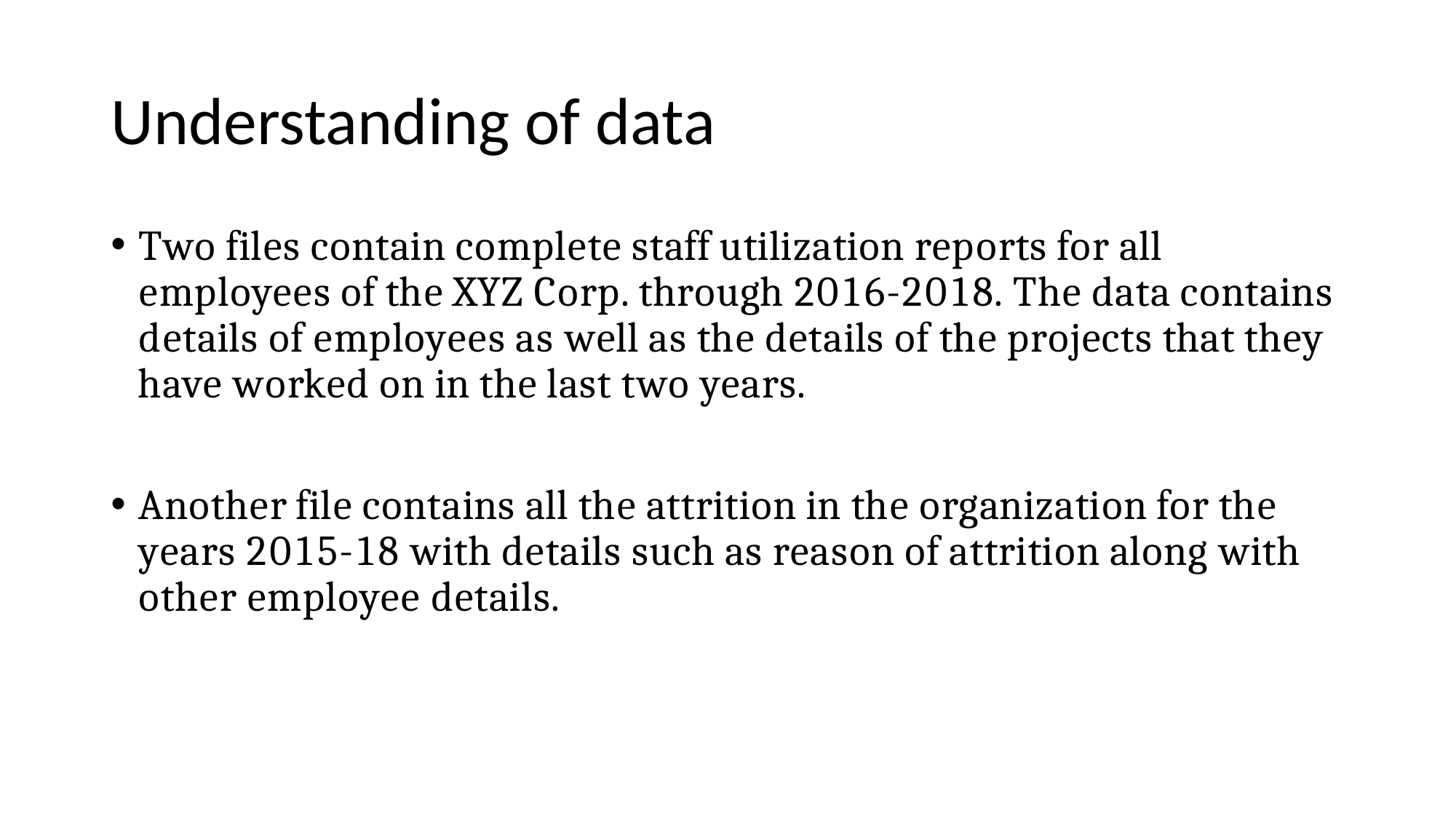

# Understanding of data
Two files contain complete staff utilization reports for all employees of the XYZ Corp. through 2016-2018. The data contains details of employees as well as the details of the projects that they have worked on in the last two years.

Another file contains all the attrition in the organization for the years 2015-18 with details such as reason of attrition along with other employee details.